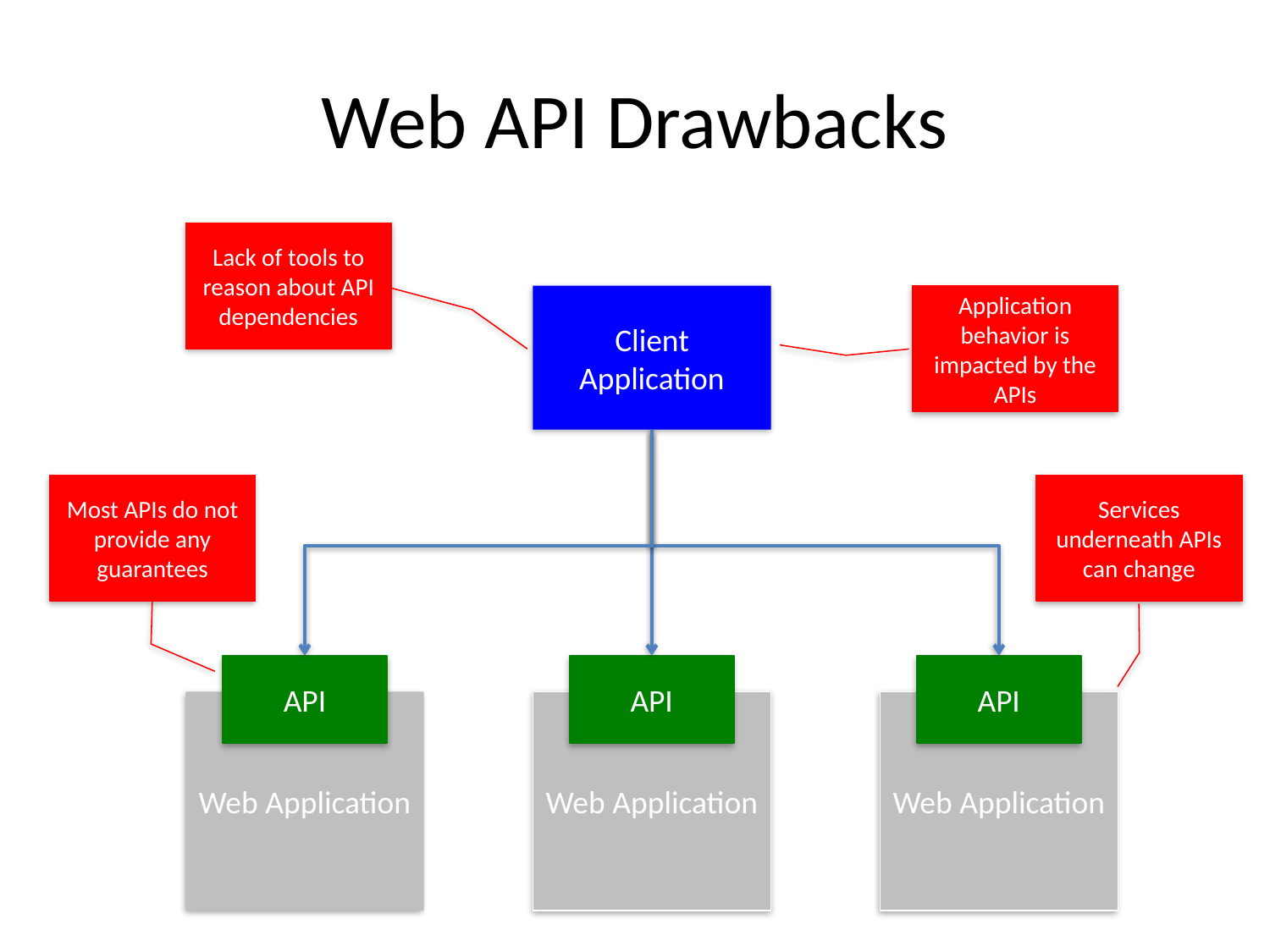

# Web API Drawbacks
Lack of tools to reason about API dependencies
Client
Application
Application behavior is impacted by the APIs
Most APIs do not provide any guarantees
Services underneath APIs can change
API
API
API
Web Application
Web Application
Web Application